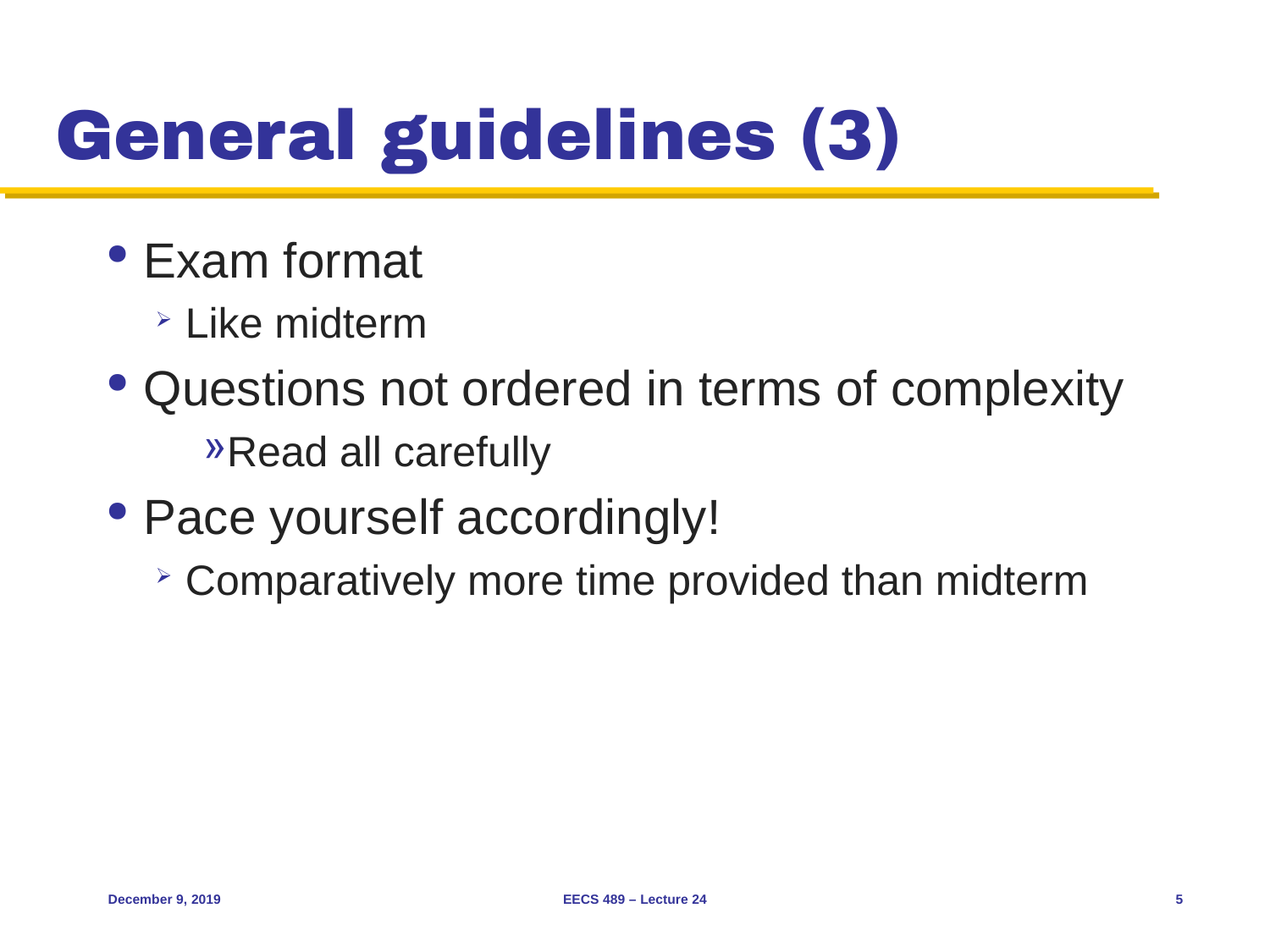

# General guidelines (3)
Exam format
Like midterm
Questions not ordered in terms of complexity
Read all carefully
Pace yourself accordingly!
Comparatively more time provided than midterm
December 9, 2019
EECS 489 – Lecture 24
5